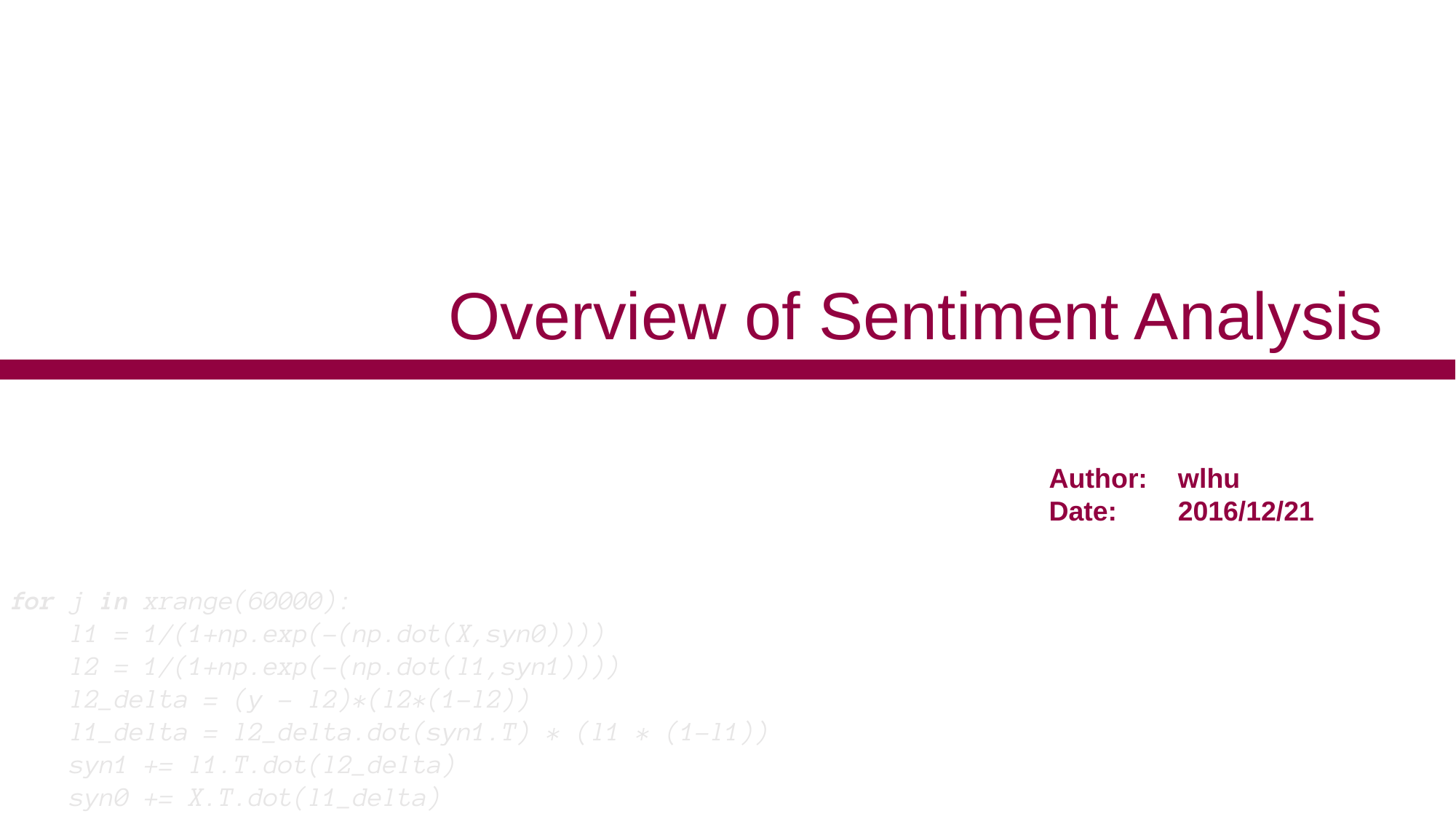

Overview of Sentiment Analysis

Author:    wlhu
Date:        2016/12/21
for j in xrange(60000):
    l1 = 1/(1+np.exp(-(np.dot(X,syn0))))
    l2 = 1/(1+np.exp(-(np.dot(l1,syn1))))
    l2_delta = (y - l2)*(l2*(1-l2))
    l1_delta = l2_delta.dot(syn1.T) * (l1 * (1-l1))
    syn1 += l1.T.dot(l2_delta)
    syn0 += X.T.dot(l1_delta)